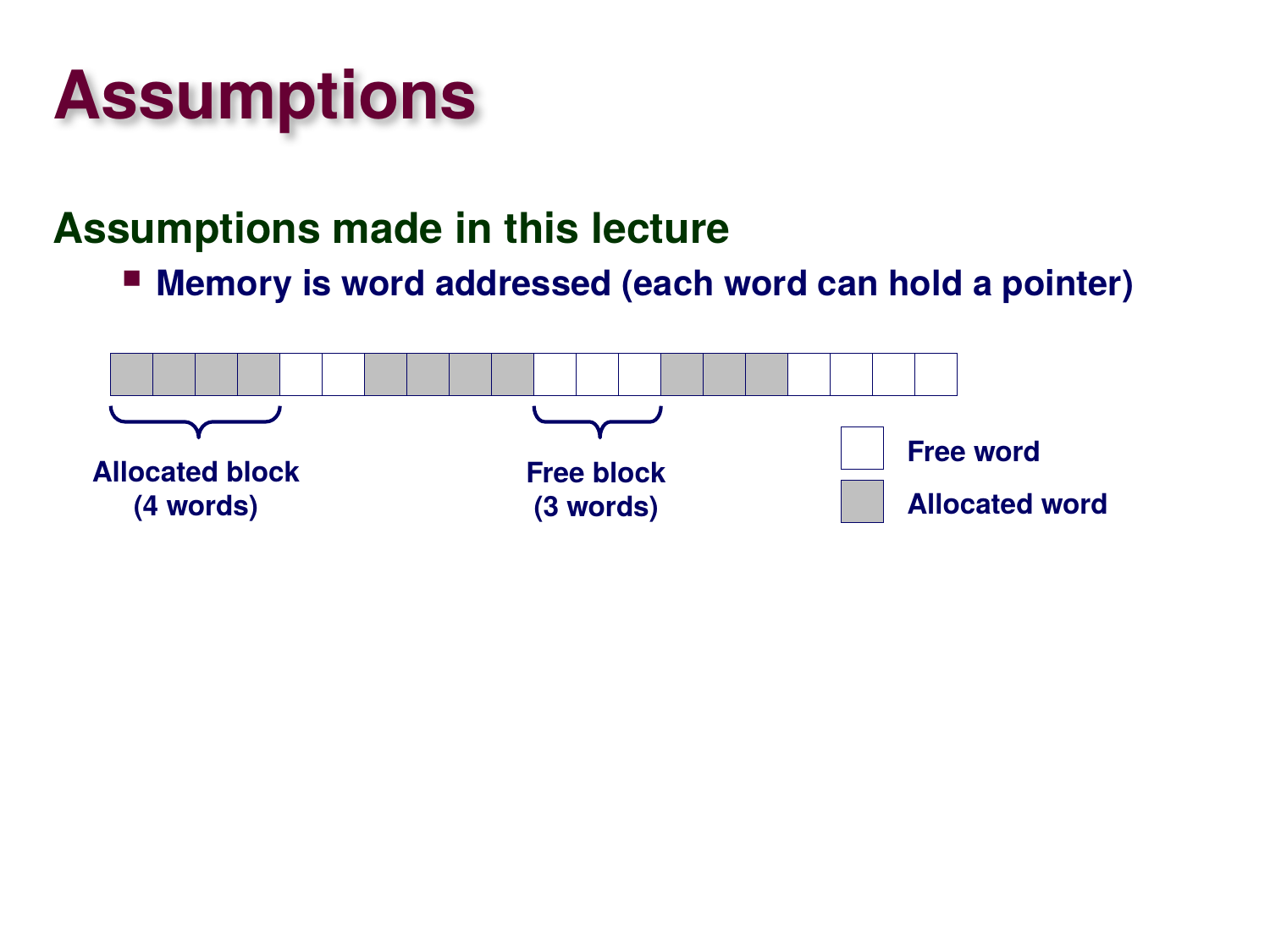

# Assumptions
Assumptions made in this lecture
Memory is word addressed (each word can hold a pointer)

Free word
Allocated block
(4 words)
Free block
(3 words)

Allocated word